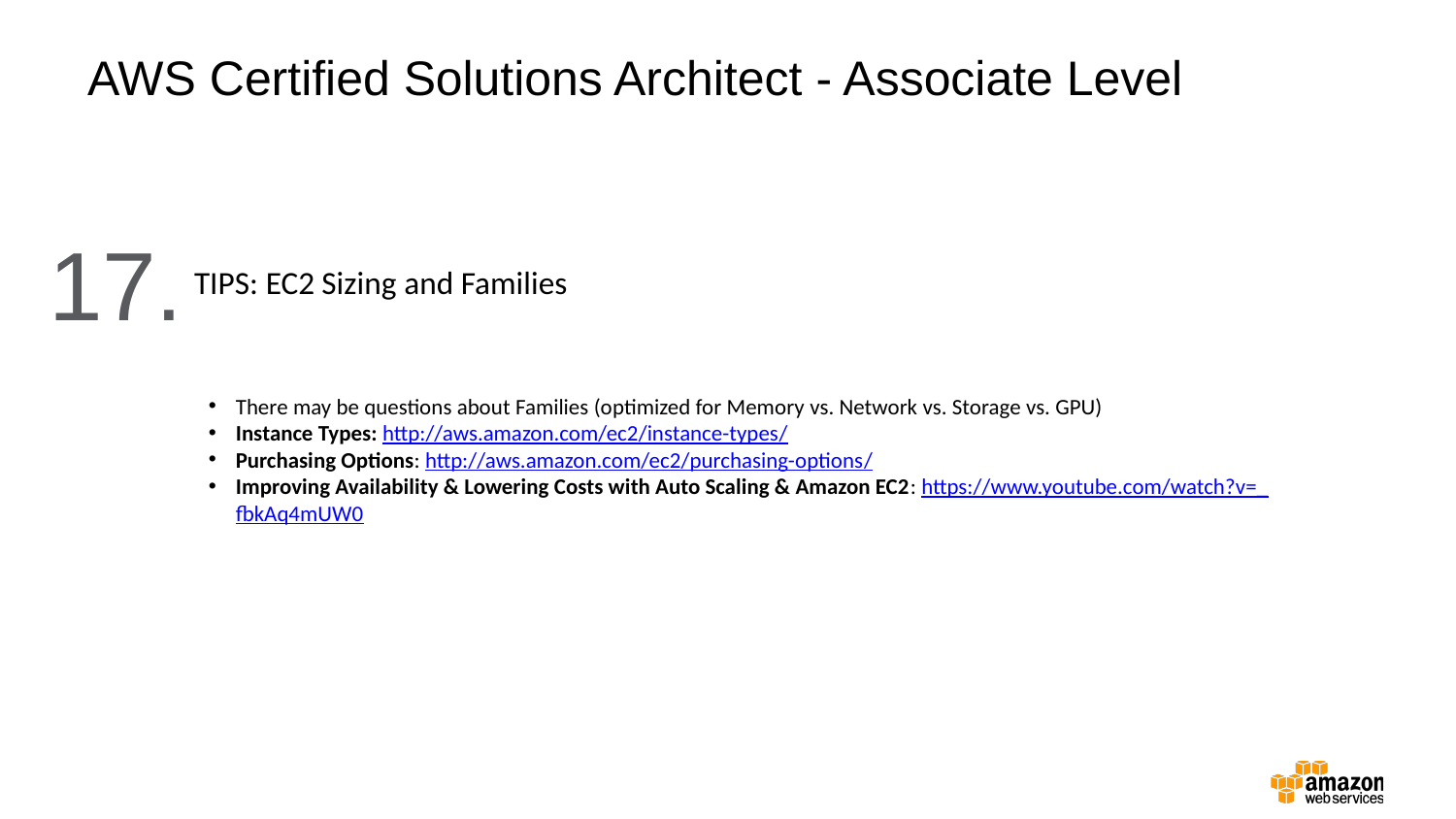

AWS Certified Solutions Architect - Associate Level
17.
TIPS: EC2 Sizing and Families
There may be questions about Families (optimized for Memory vs. Network vs. Storage vs. GPU)
Instance Types: http://aws.amazon.com/ec2/instance-types/
Purchasing Options: http://aws.amazon.com/ec2/purchasing-options/
Improving Availability & Lowering Costs with Auto Scaling & Amazon EC2: https://www.youtube.com/watch?v=_fbkAq4mUW0